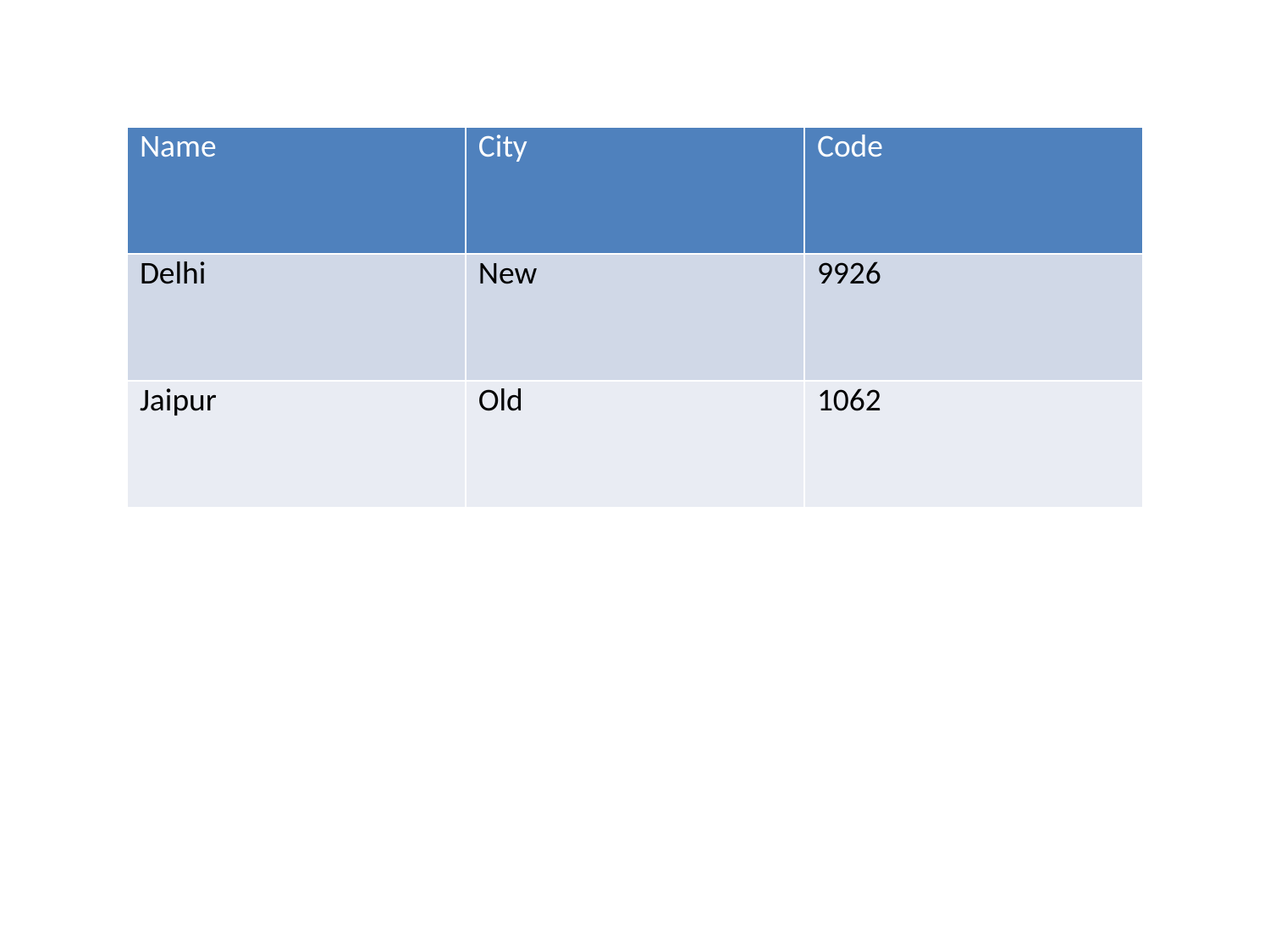

#
| Name | City | Code |
| --- | --- | --- |
| Delhi | New | 9926 |
| Jaipur | Old | 1062 |